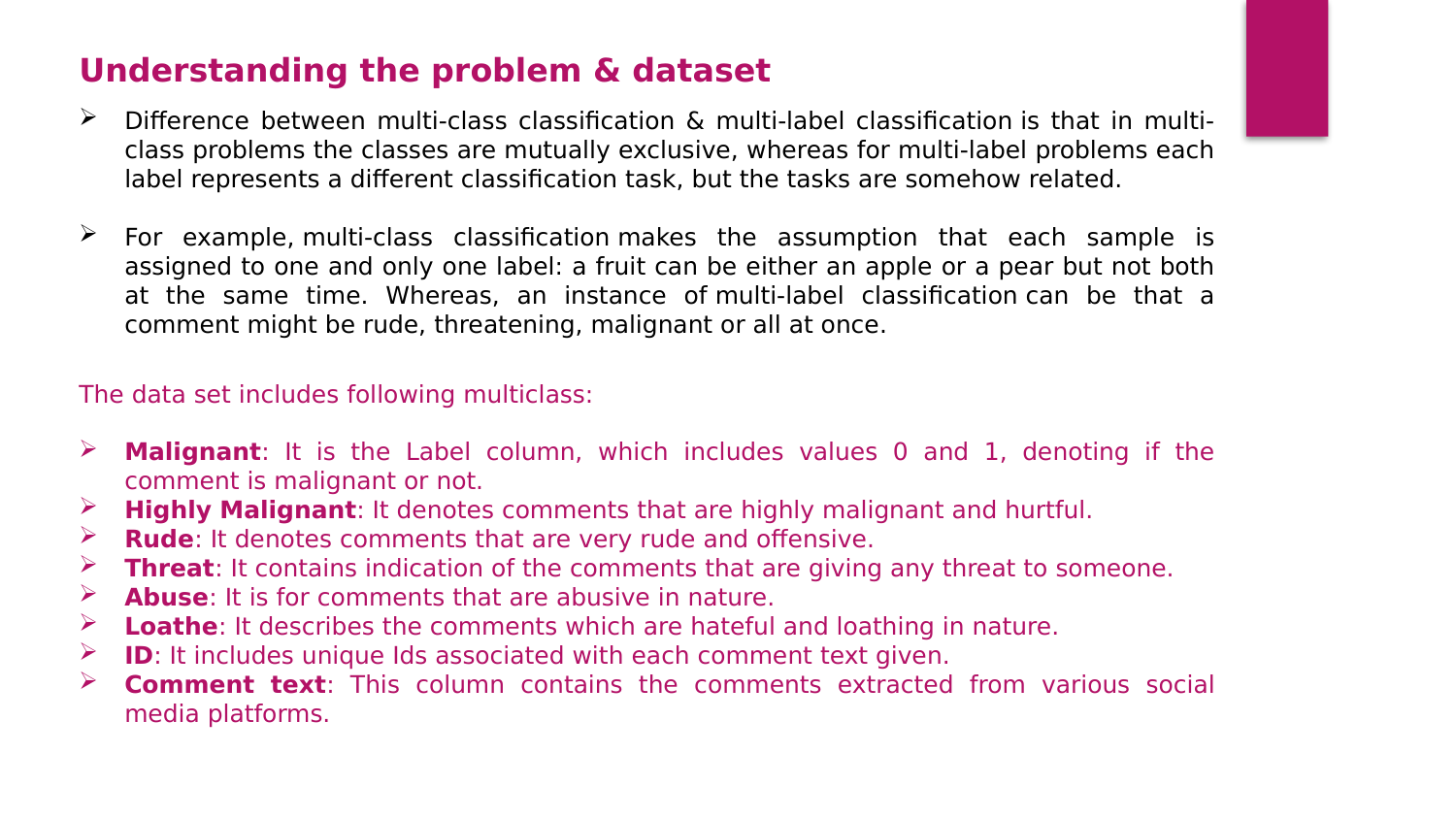

Understanding the problem & dataset
Difference between multi-class classification & multi-label classification is that in multi-class problems the classes are mutually exclusive, whereas for multi-label problems each label represents a different classification task, but the tasks are somehow related.

For example, multi-class classification makes the assumption that each sample is assigned to one and only one label: a fruit can be either an apple or a pear but not both at the same time. Whereas, an instance of multi-label classification can be that a comment might be rude, threatening, malignant or all at once.
The data set includes following multiclass:

Malignant: It is the Label column, which includes values 0 and 1, denoting if the comment is malignant or not.
Highly Malignant: It denotes comments that are highly malignant and hurtful.
Rude: It denotes comments that are very rude and offensive.
Threat: It contains indication of the comments that are giving any threat to someone.
Abuse: It is for comments that are abusive in nature.
Loathe: It describes the comments which are hateful and loathing in nature.
ID: It includes unique Ids associated with each comment text given.
Comment text: This column contains the comments extracted from various social media platforms.